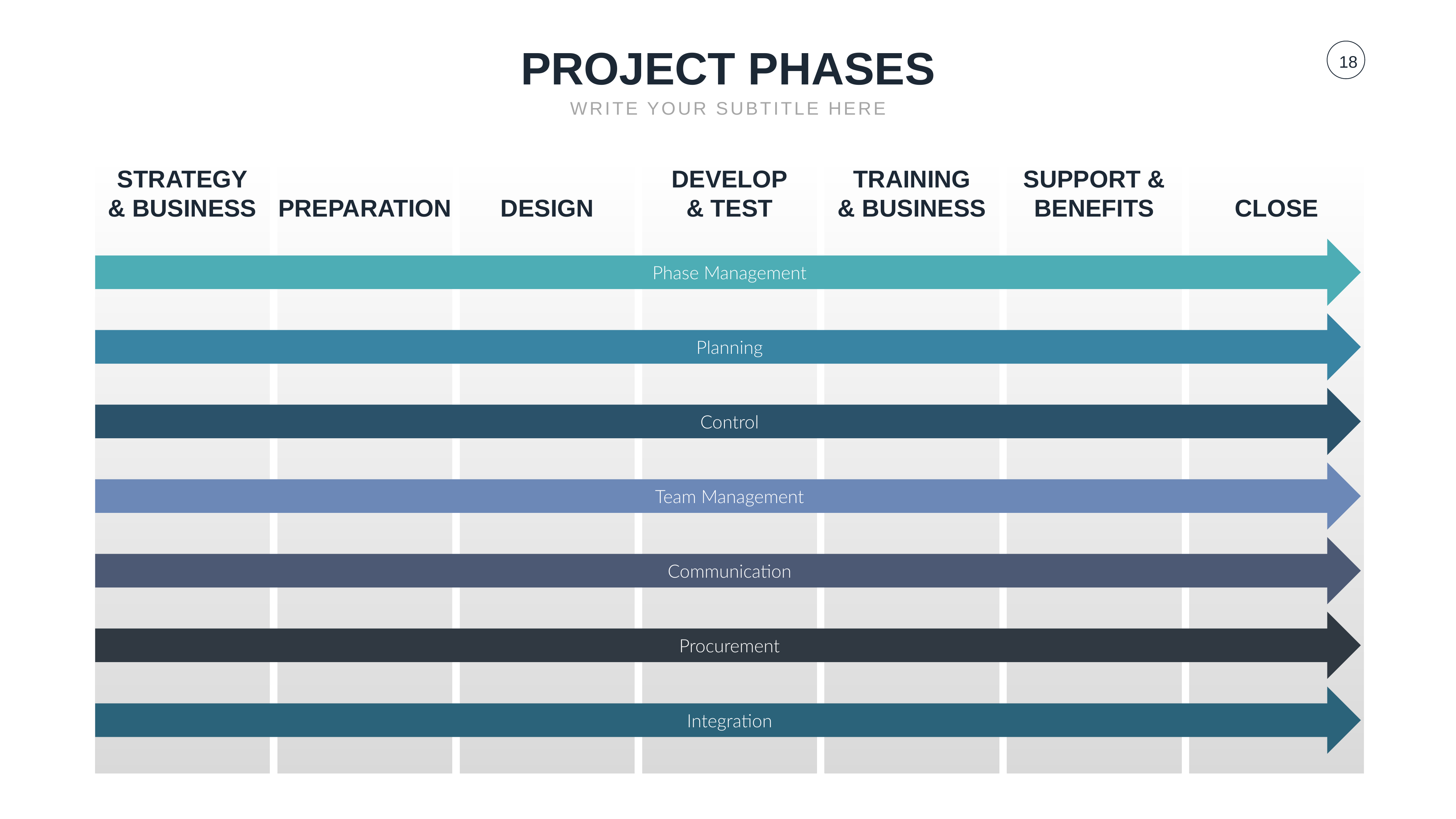

PROJECT PHASES
WRITE YOUR SUBTITLE HERE
STRATEGY
& BUSINESS
DEVELOP
& TEST
TRAINING
& BUSINESS
SUPPORT &
BENEFITS

PREPARATION
DESIGN
CLOSE

Phase Management

Planning

Control

Team Management

Communication

Procurement

Integration